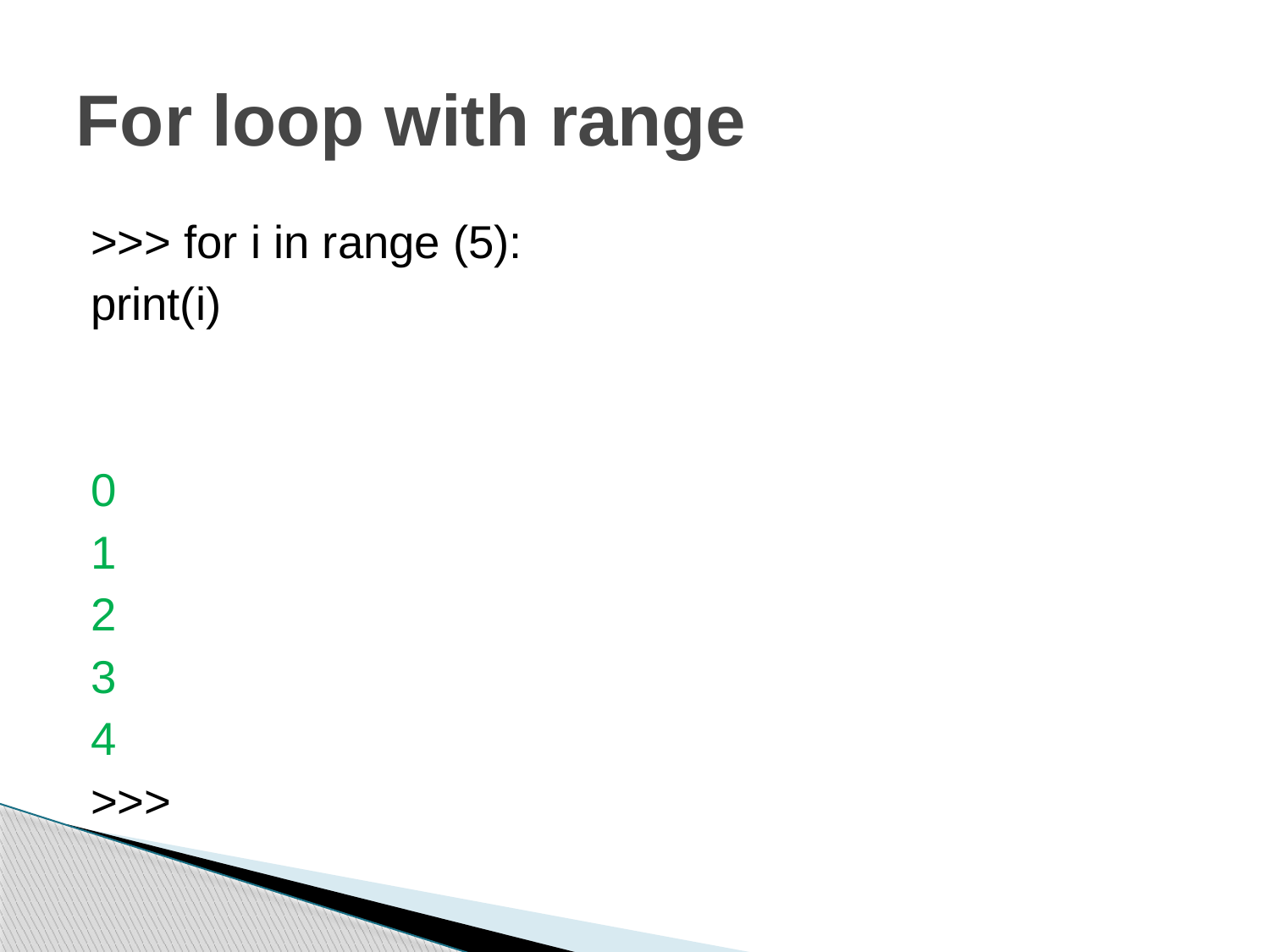

# For loop with range
>>> for i in range (5):
	print(i)

0
1
2
3
4
>>>